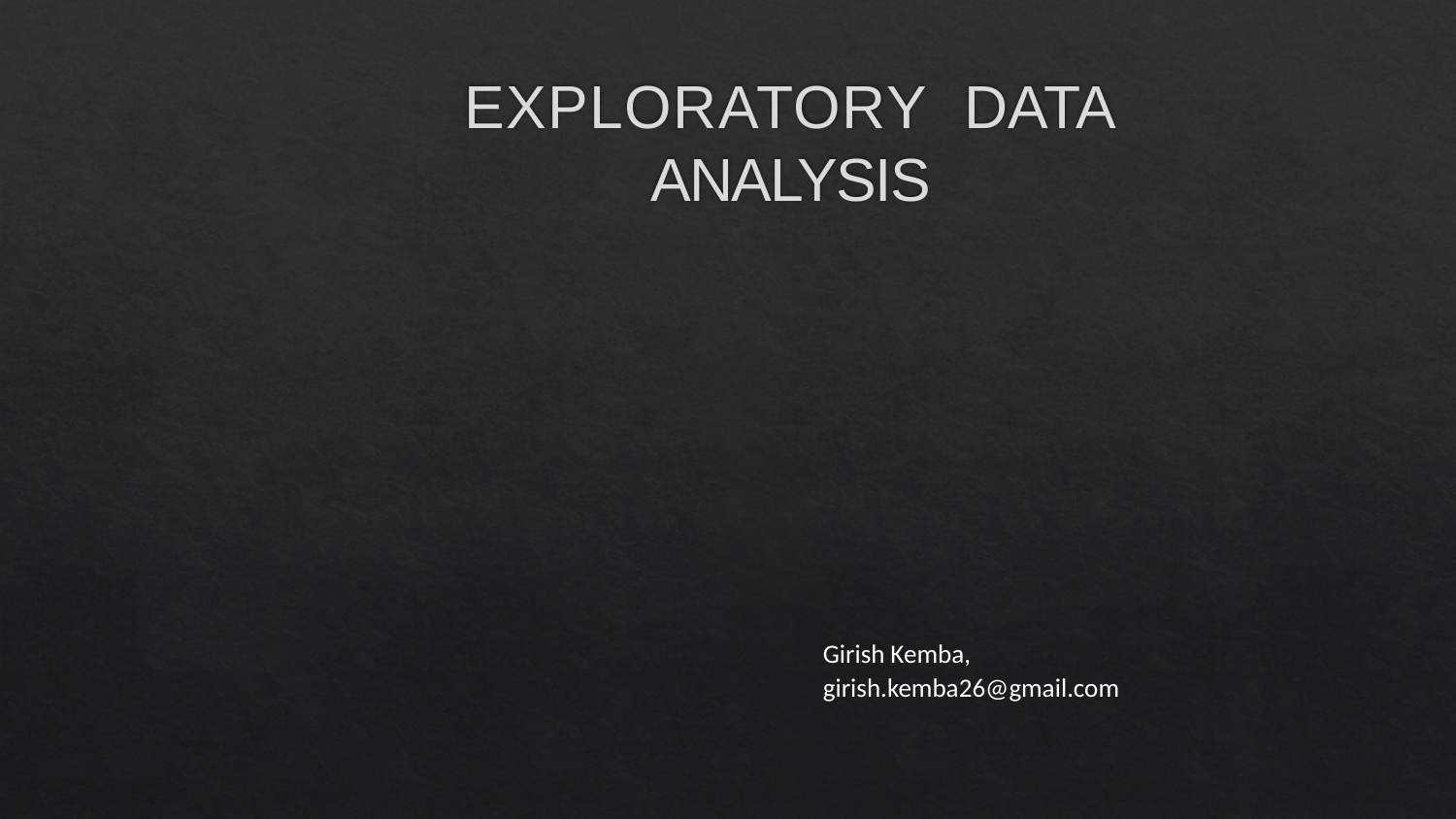

# EXPLORATORY  DATA ANALYSIS
Girish Kemba,
girish.kemba26@gmail.com